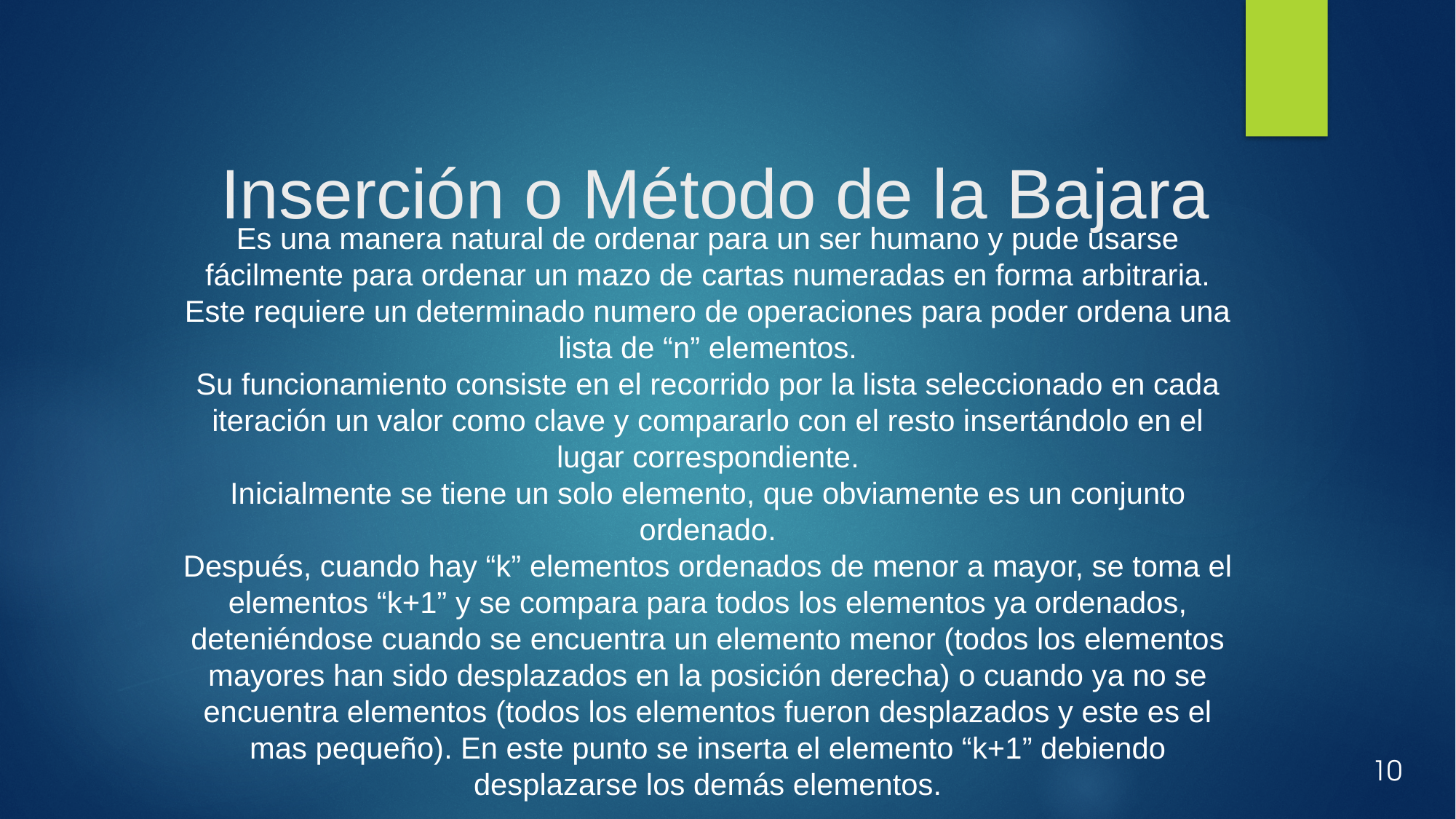

# Inserción o Método de la Bajara
Es una manera natural de ordenar para un ser humano y pude usarse fácilmente para ordenar un mazo de cartas numeradas en forma arbitraria.
Este requiere un determinado numero de operaciones para poder ordena una lista de “n” elementos.
Su funcionamiento consiste en el recorrido por la lista seleccionado en cada iteración un valor como clave y compararlo con el resto insertándolo en el lugar correspondiente.
Inicialmente se tiene un solo elemento, que obviamente es un conjunto ordenado.
Después, cuando hay “k” elementos ordenados de menor a mayor, se toma el elementos “k+1” y se compara para todos los elementos ya ordenados, deteniéndose cuando se encuentra un elemento menor (todos los elementos mayores han sido desplazados en la posición derecha) o cuando ya no se encuentra elementos (todos los elementos fueron desplazados y este es el mas pequeño). En este punto se inserta el elemento “k+1” debiendo desplazarse los demás elementos.
10